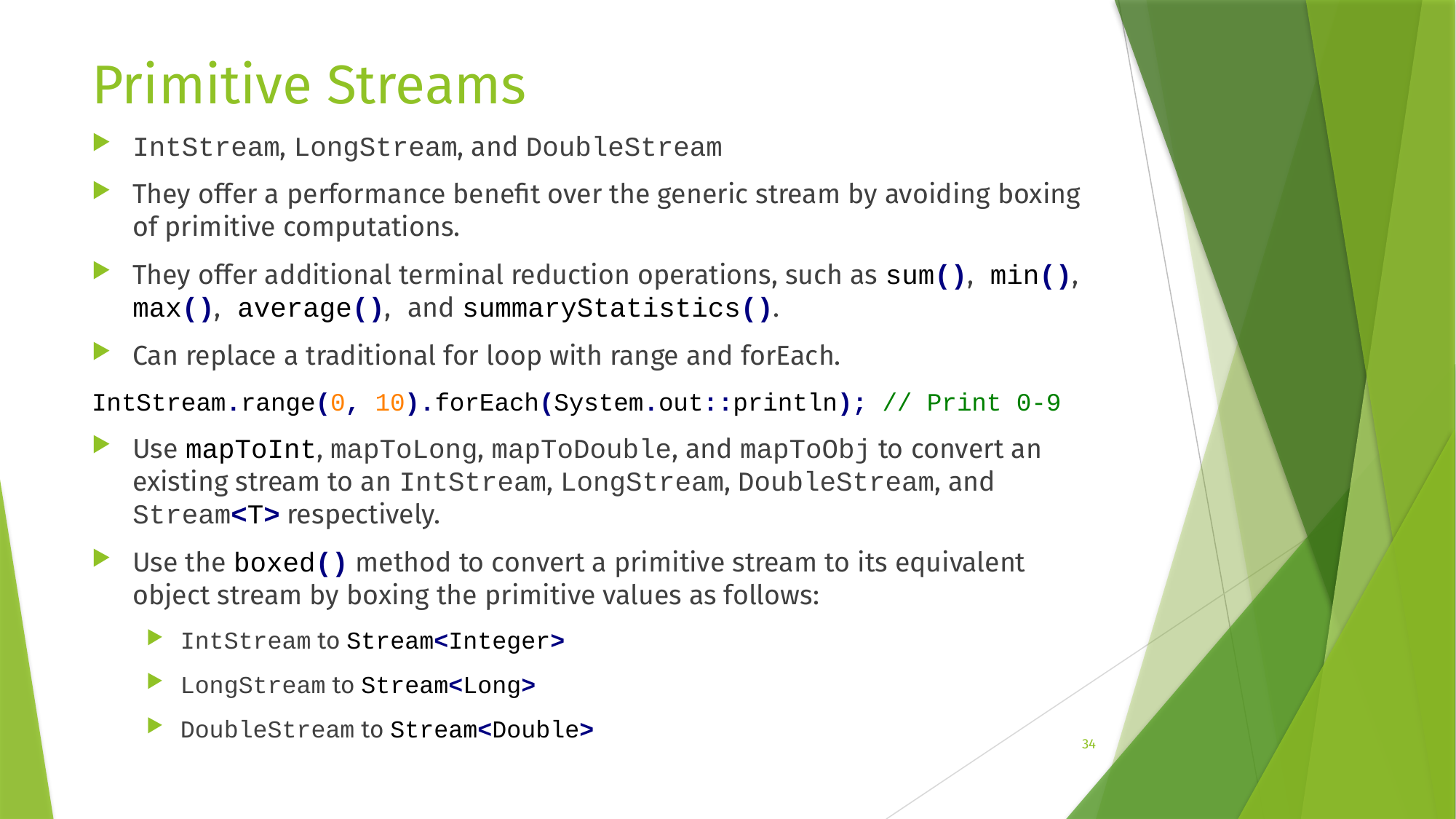

# Primitive Streams
IntStream, LongStream, and DoubleStream
They offer a performance benefit over the generic stream by avoiding boxing of primitive computations.
They offer additional terminal reduction operations, such as sum(), min(), max(), average(), and summaryStatistics().
Can replace a traditional for loop with range and forEach.
IntStream.range(0, 10).forEach(System.out::println); // Print 0-9
Use mapToInt, mapToLong, mapToDouble, and mapToObj to convert an existing stream to an IntStream, LongStream, DoubleStream, and Stream<T> respectively.
Use the boxed() method to convert a primitive stream to its equivalent object stream by boxing the primitive values as follows:
IntStream to Stream<Integer>
LongStream to Stream<Long>
DoubleStream to Stream<Double>

34